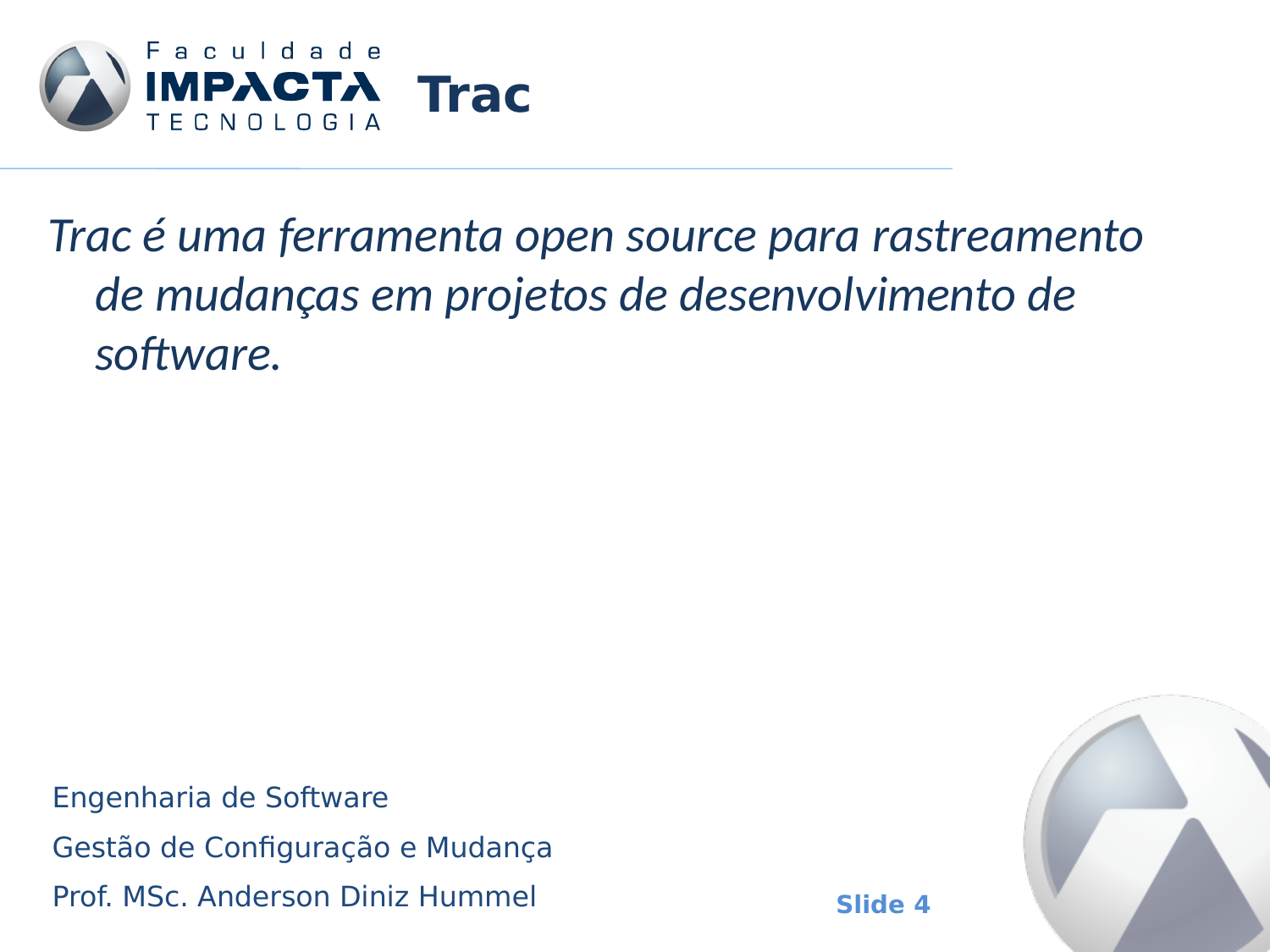

# Trac
Trac é uma ferramenta open source para rastreamento de mudanças em projetos de desenvolvimento de software.
Engenharia de Software
Gestão de Configuração e Mudança
Prof. MSc. Anderson Diniz Hummel